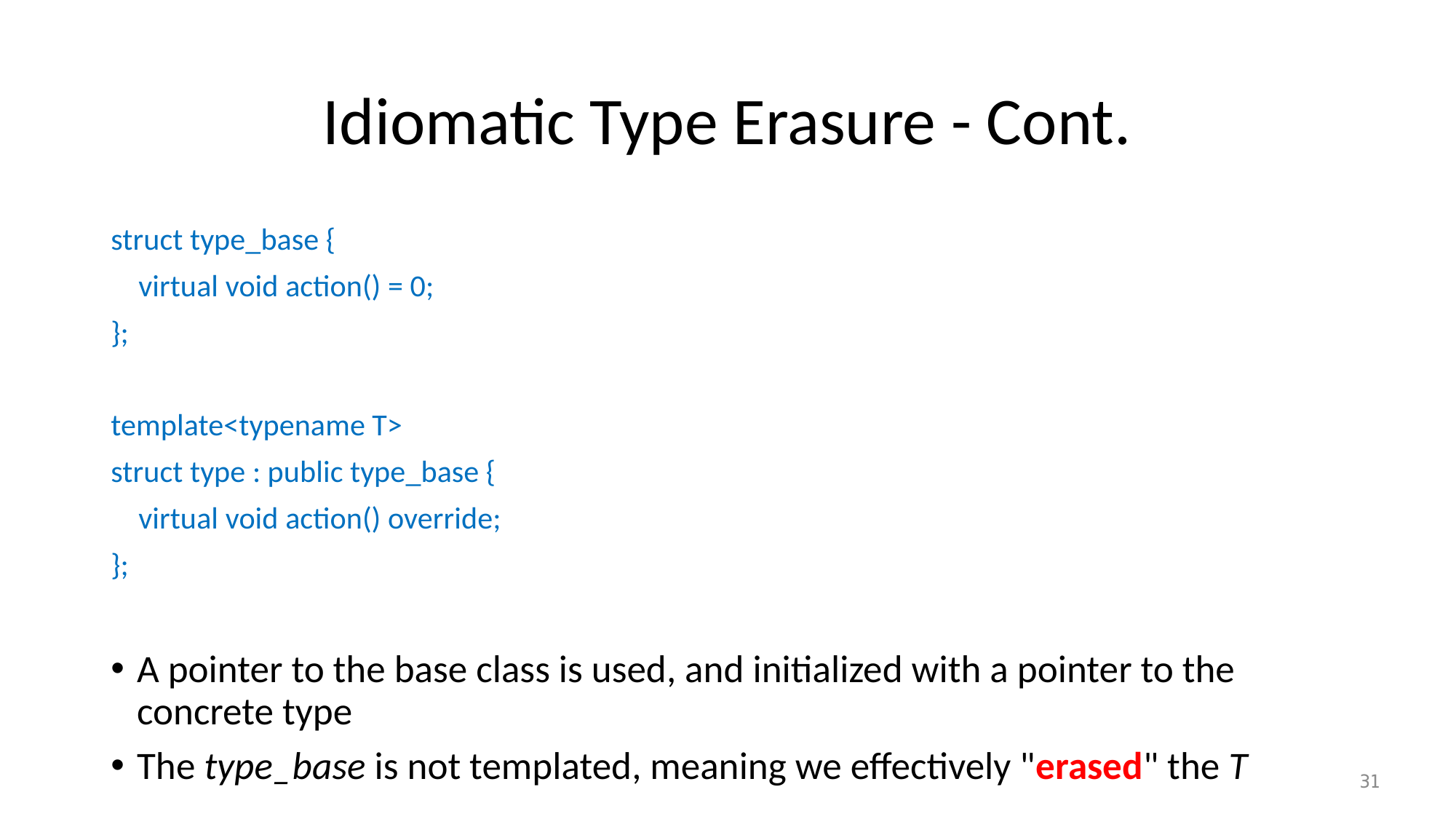

# Idiomatic Type Erasure - Cont.
struct type_base {
    virtual void action() = 0;
};

template<typename T>
struct type : public type_base {
    virtual void action() override;
};

A pointer to the base class is used, and initialized with a pointer to the concrete type
The type_base is not templated, meaning we effectively "erased" the T
31